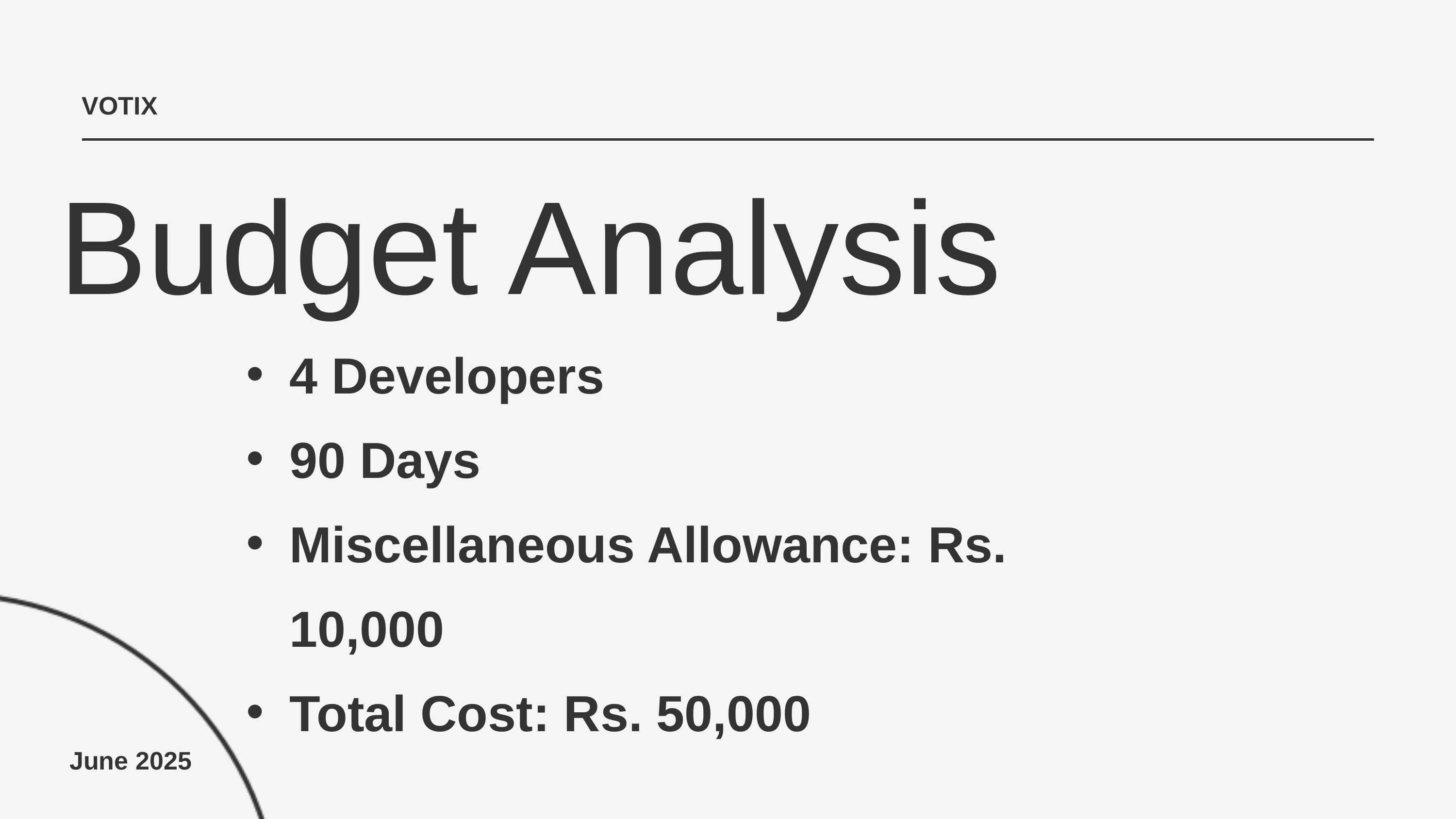

VOTIX
Budget Analysis
4 Developers
90 Days
Miscellaneous Allowance: Rs. 10,000
Total Cost: Rs. 50,000

June 2025